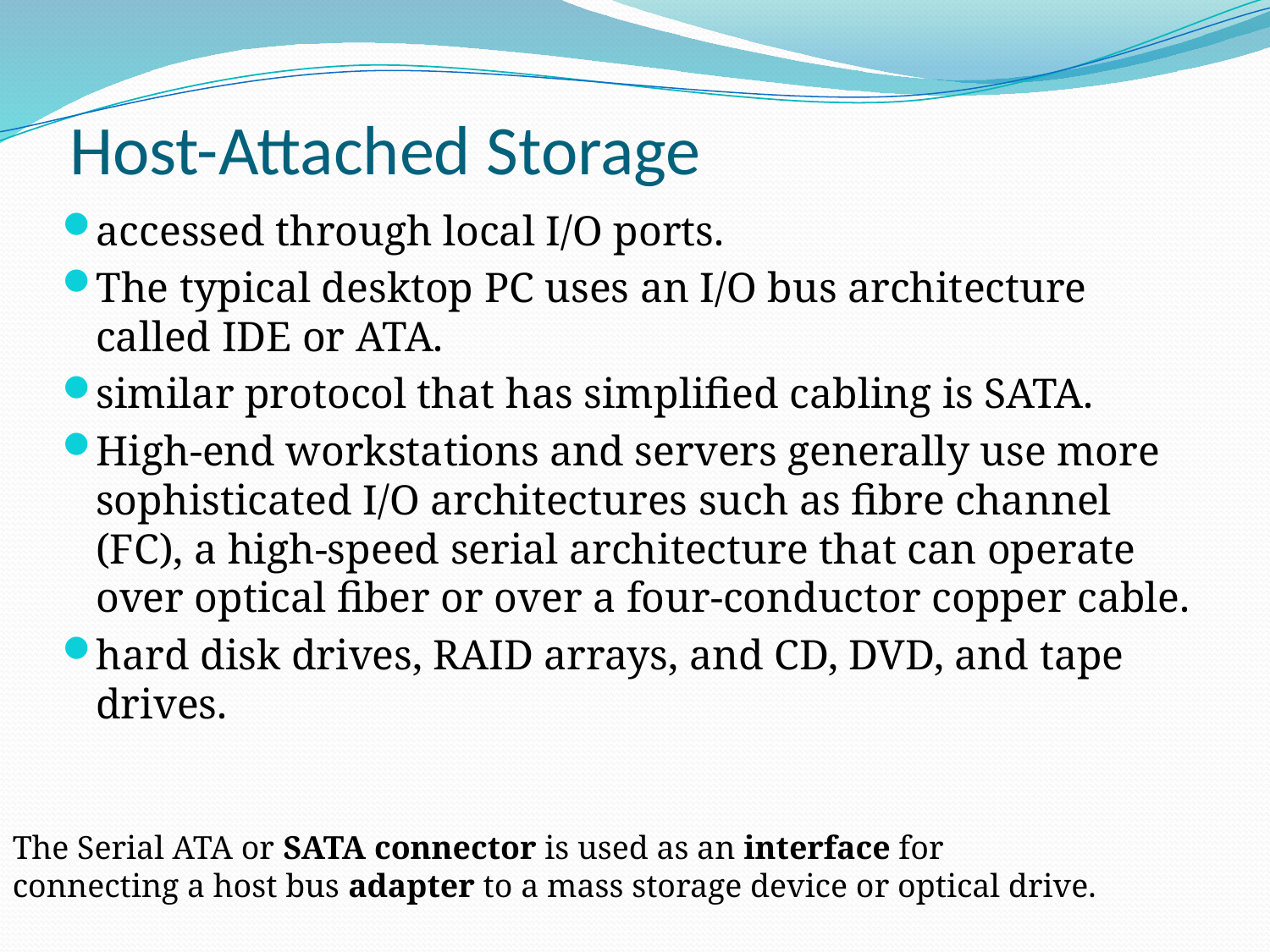

# Host-Attached Storage
accessed through local I/O ports.
The typical desktop PC uses an I/O bus architecture called IDE or ATA.
similar protocol that has simplified cabling is SATA.
High-end workstations and servers generally use more sophisticated I/O architectures such as fibre channel (FC), a high-speed serial architecture that can operate over optical fiber or over a four-conductor copper cable.
hard disk drives, RAID arrays, and CD, DVD, and tape drives.

The Serial ATA or SATA connector is used as an interface for
connecting a host bus adapter to a mass storage device or optical drive.